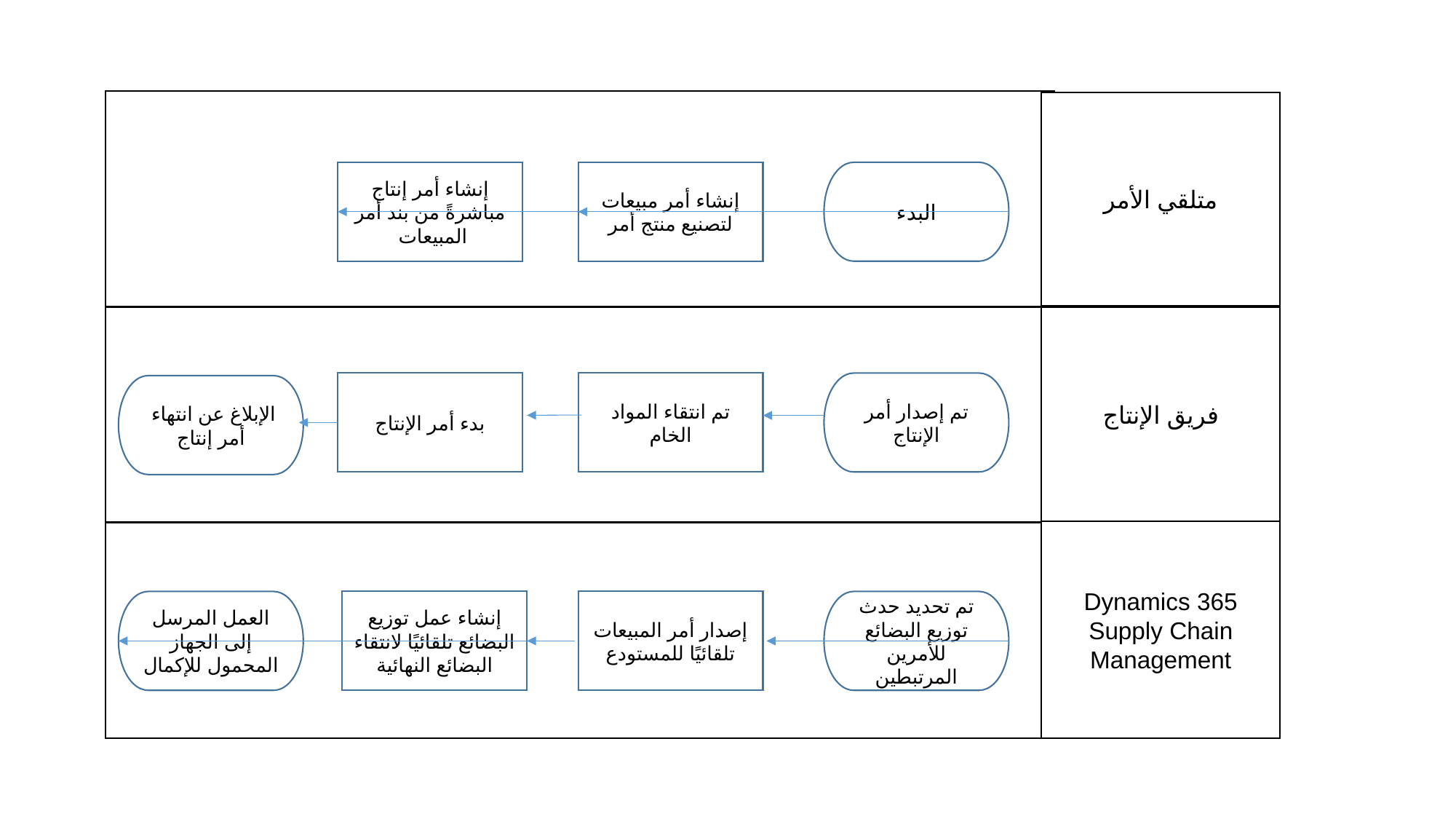

متلقي الأمر
إنشاء أمر إنتاج مباشرةً من بند أمر المبيعات
إنشاء أمر مبيعات لتصنيع منتج أمر
البدء

فريق الإنتاج
بدء أمر الإنتاج
تم انتقاء المواد الخام
تم إصدار أمر الإنتاج
الإبلاغ عن انتهاء
أمر إنتاج
Dynamics 365 Supply Chain Management

العمل المرسل إلى الجهاز المحمول للإكمال
إنشاء عمل توزيع البضائع تلقائيًا لانتقاء البضائع النهائية
إصدار أمر المبيعات تلقائيًا للمستودع
تم تحديد حدث توزيع البضائع للأمرين المرتبطين